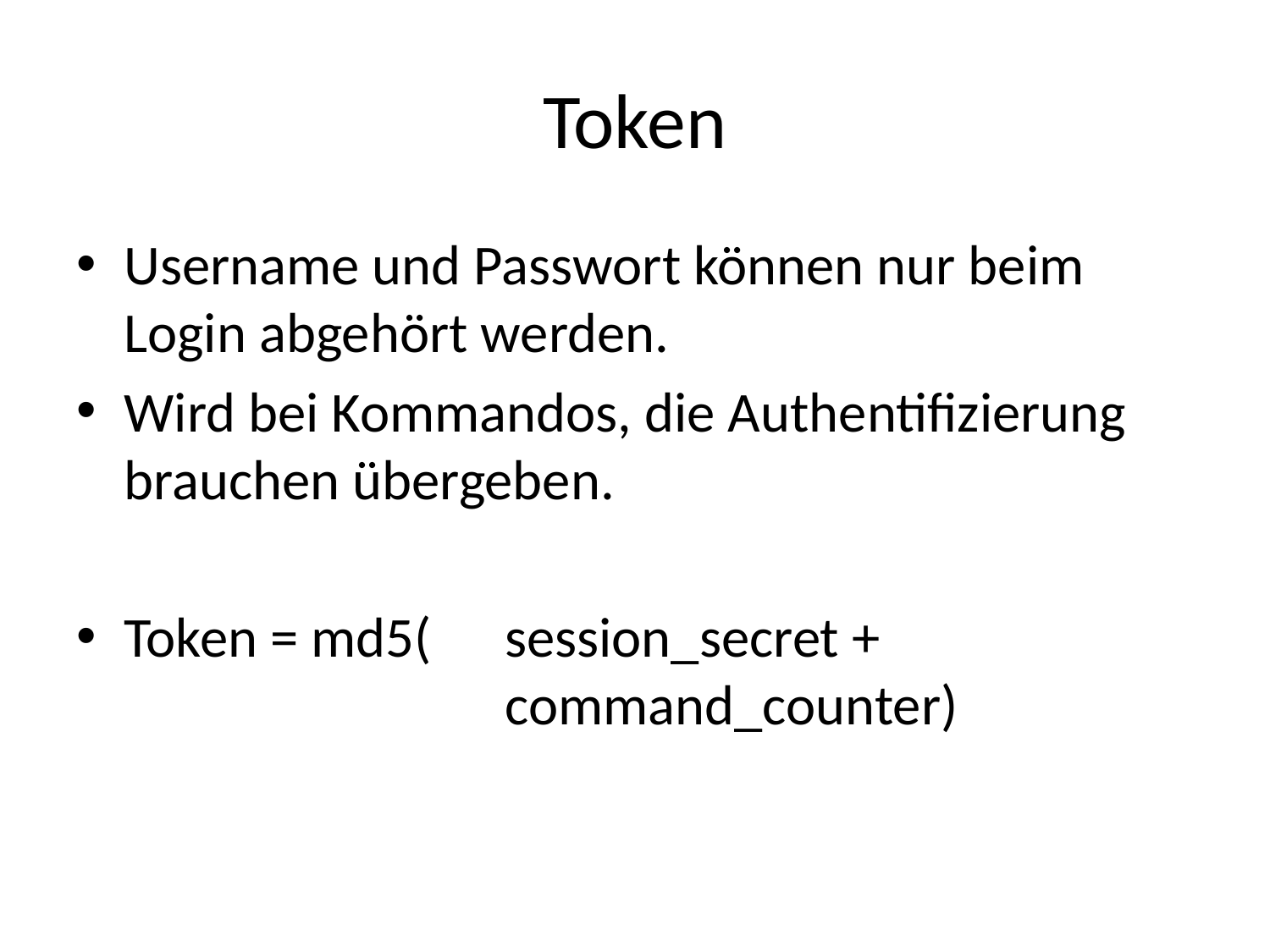

# Token
Username und Passwort können nur beim Login abgehört werden.
Wird bei Kommandos, die Authentifizierung brauchen übergeben.

Token = md5(	session_secret + 					command_counter)